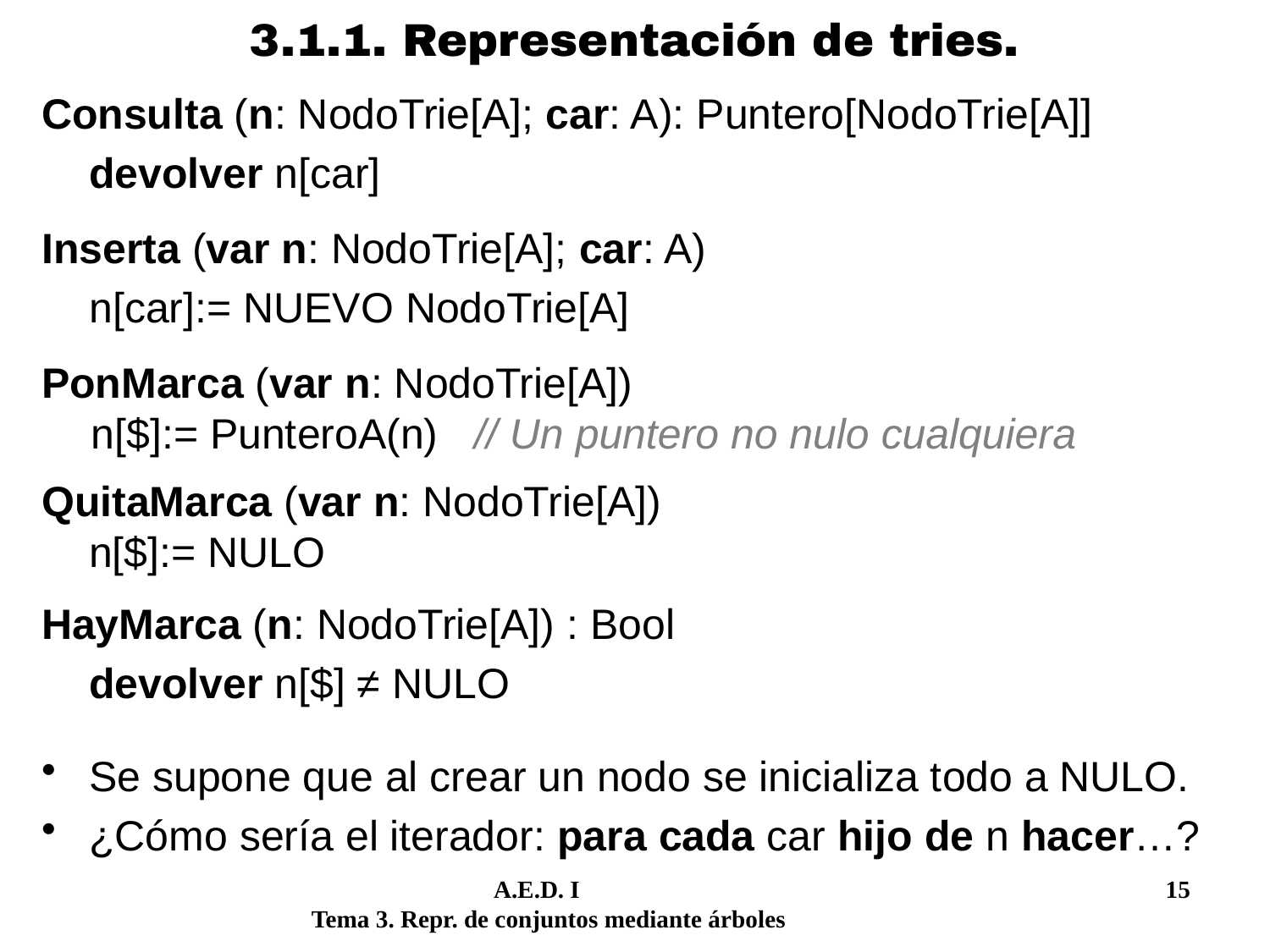

# 3.1.1. Representación de tries.
Consulta (n: NodoTrie[A]; car: A): Puntero[NodoTrie[A]]
	devolver n[car]

Inserta (var n: NodoTrie[A]; car: A)
	n[car]:= NUEVO NodoTrie[A]

PonMarca (var n: NodoTrie[A])
	n[$]:= PunteroA(n)   // Un puntero no nulo cualquiera

QuitaMarca (var n: NodoTrie[A])
    n[$]:= NULO

HayMarca (n: NodoTrie[A]) : Bool
	devolver n[$] ≠ NULO

Se supone que al crear un nodo se inicializa todo a NULO.
¿Cómo sería el iterador: para cada car hijo de n hacer…?
	         A.E.D. I			      	               15
Tema 3. Repr. de conjuntos mediante árboles